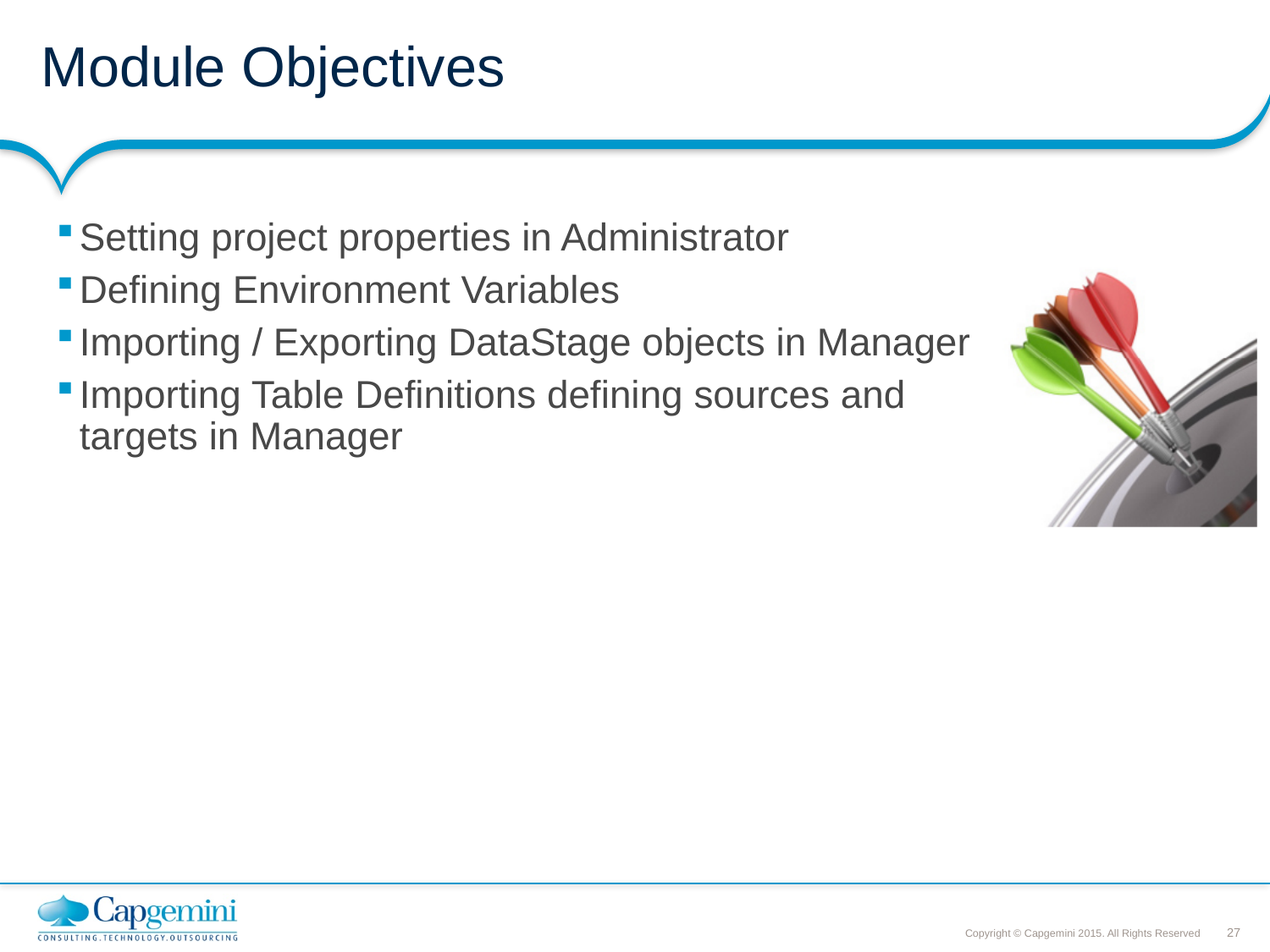

# Module Objectives
Setting project properties in Administrator
Defining Environment Variables
Importing / Exporting DataStage objects in Manager
Importing Table Definitions defining sources and targets in Manager